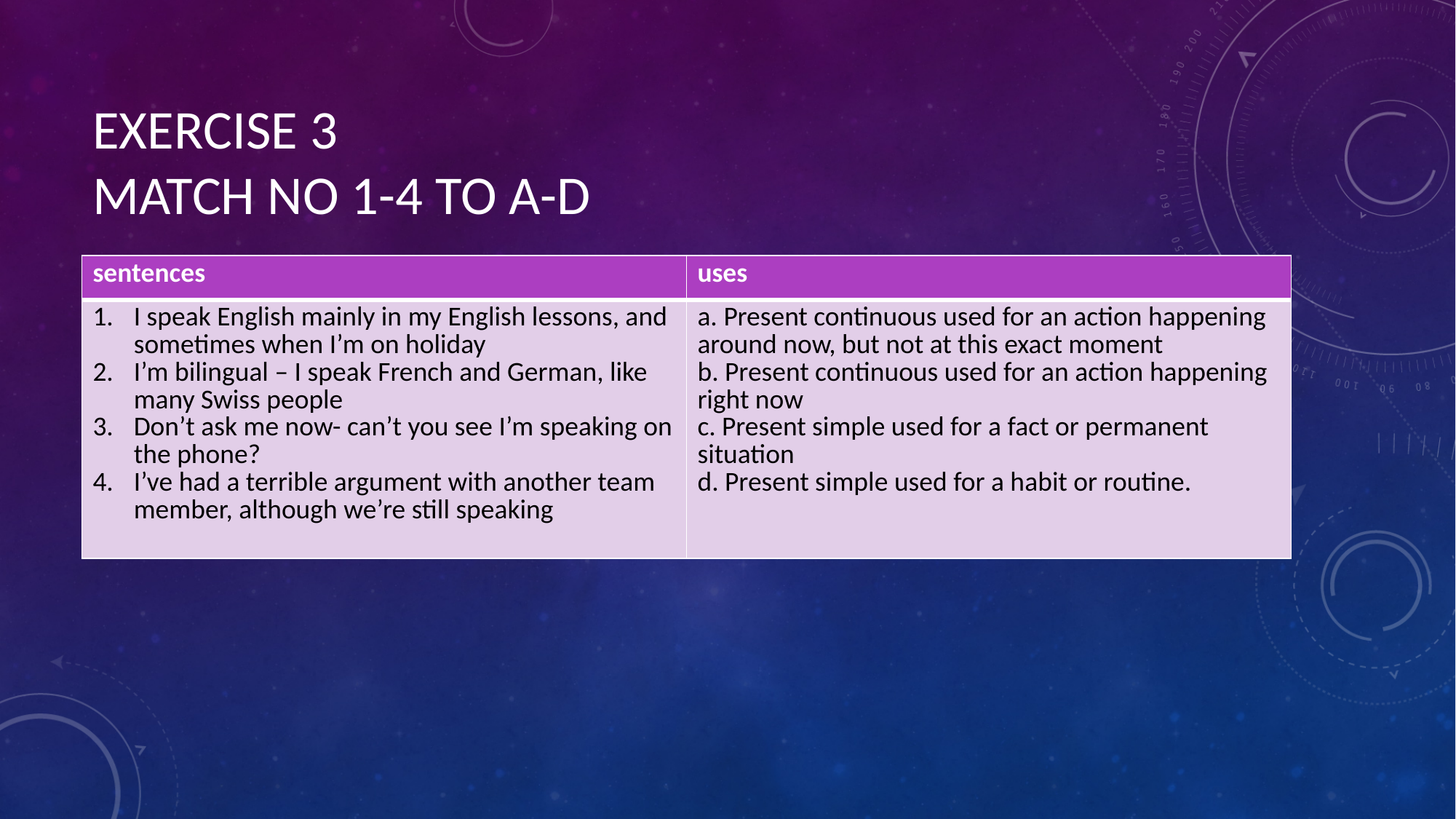

# Exercise 3 match no 1-4 to a-d
| sentences | uses |
| --- | --- |
| I speak English mainly in my English lessons, and sometimes when I’m on holiday I’m bilingual – I speak French and German, like many Swiss people Don’t ask me now- can’t you see I’m speaking on the phone? I’ve had a terrible argument with another team member, although we’re still speaking | a. Present continuous used for an action happening around now, but not at this exact moment b. Present continuous used for an action happening right now c. Present simple used for a fact or permanent situation d. Present simple used for a habit or routine. |